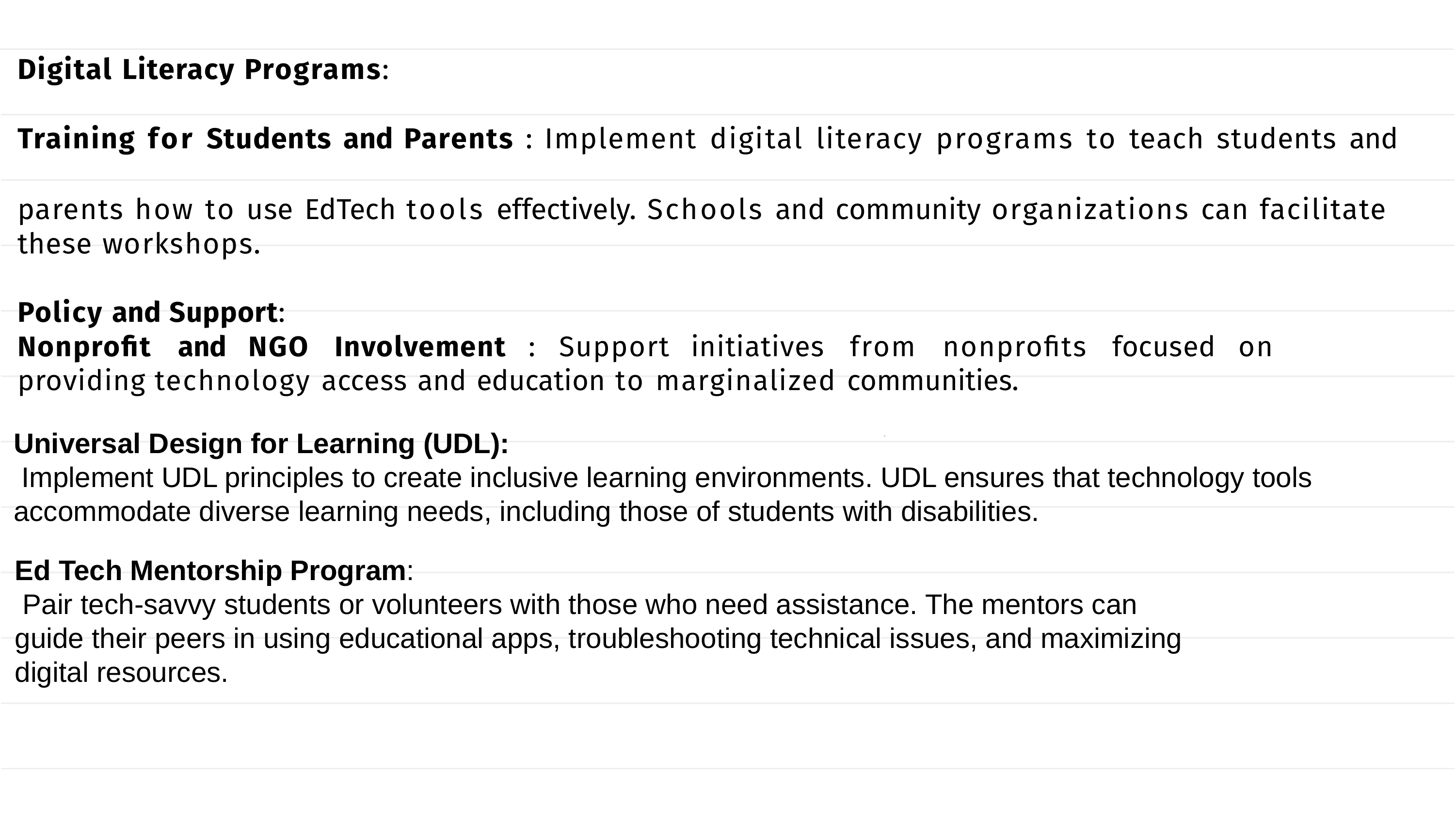

# Digital Literacy Programs:
Training for Students and Parents : Implement digital literacy programs to teach students and
parents how to use EdTech tools effectively. Schools and community organizations can facilitate these workshops.

Policy and Support:
Nonprofit	and	NGO	Involvement	:	Support	initiatives	from	nonprofits	focused	on	providing technology access and education to marginalized communities.

Universal Design for Learning (UDL):
 Implement UDL principles to create inclusive learning environments. UDL ensures that technology tools accommodate diverse learning needs, including those of students with disabilities.

Ed Tech Mentorship Program:
 Pair tech-savvy students or volunteers with those who need assistance. The mentors can guide their peers in using educational apps, troubleshooting technical issues, and maximizing digital resources.